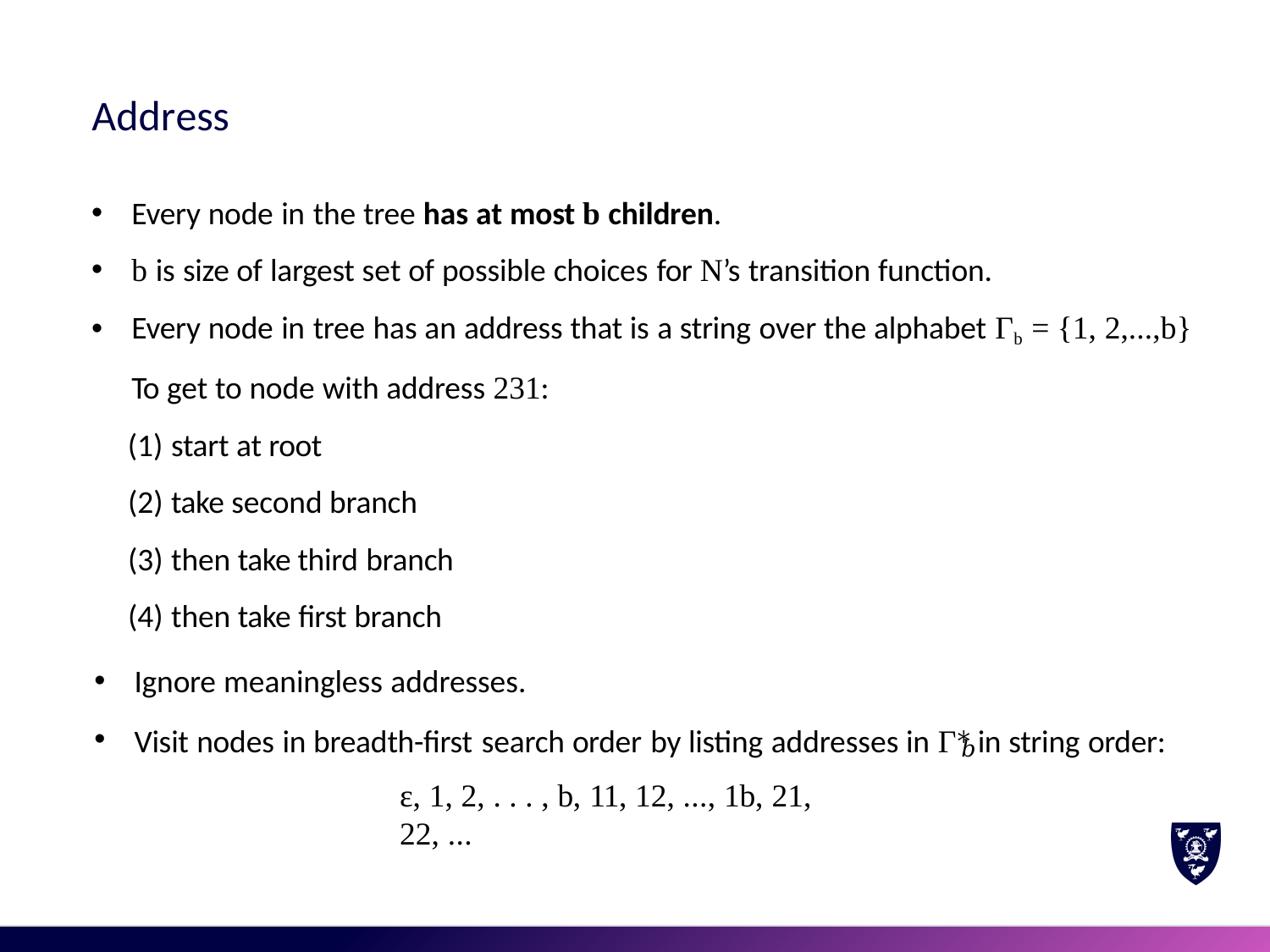

# Address
Every node in the tree has at most b children.
b is size of largest set of possible choices for N’s transition function.
Every node in tree has an address that is a string over the alphabet Γb = {1, 2,...,b}
To get to node with address 231:
start at root
take second branch
then take third branch
then take first branch
Ignore meaningless addresses.
Visit nodes in breadth-first search order by listing addresses in Γ∗ in string order:
𝑏
ε, 1, 2, . . . , b, 11, 12, ..., 1b, 21, 22, ...